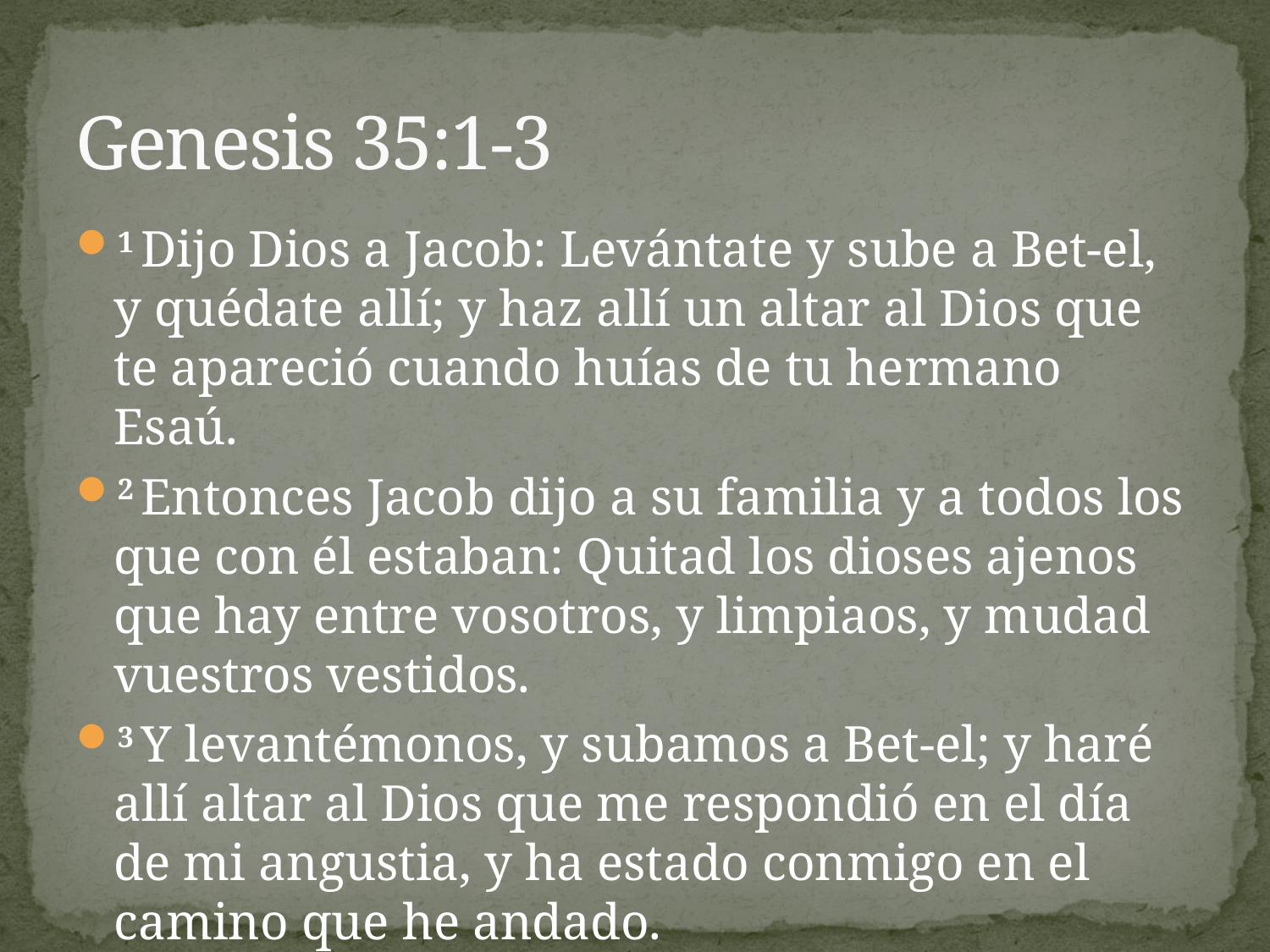

# Genesis 35:1-3
1 Dijo Dios a Jacob: Levántate y sube a Bet-el, y quédate allí; y haz allí un altar al Dios que te apareció cuando huías de tu hermano Esaú.
2 Entonces Jacob dijo a su familia y a todos los que con él estaban: Quitad los dioses ajenos que hay entre vosotros, y limpiaos, y mudad vuestros vestidos.
3 Y levantémonos, y subamos a Bet-el; y haré allí altar al Dios que me respondió en el día de mi angustia, y ha estado conmigo en el camino que he andado.